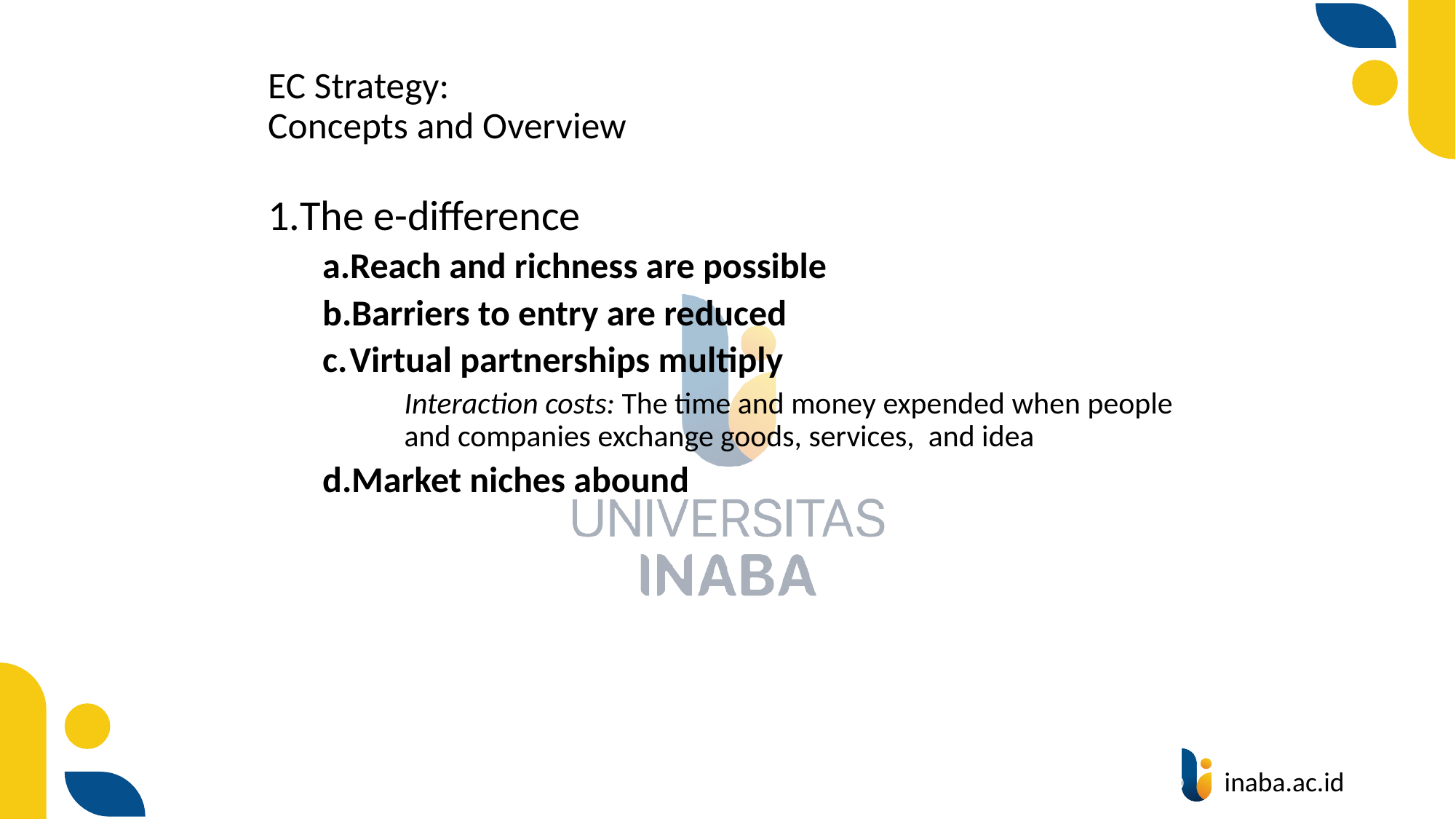

# EC Strategy: Concepts and Overview
The e-difference
Reach and richness are possible
Barriers to entry are reduced
Virtual partnerships multiply
	Interaction costs: The time and money expended when people and companies exchange goods, services,  and idea
Market niches abound
32
© Prentice Hall 2020